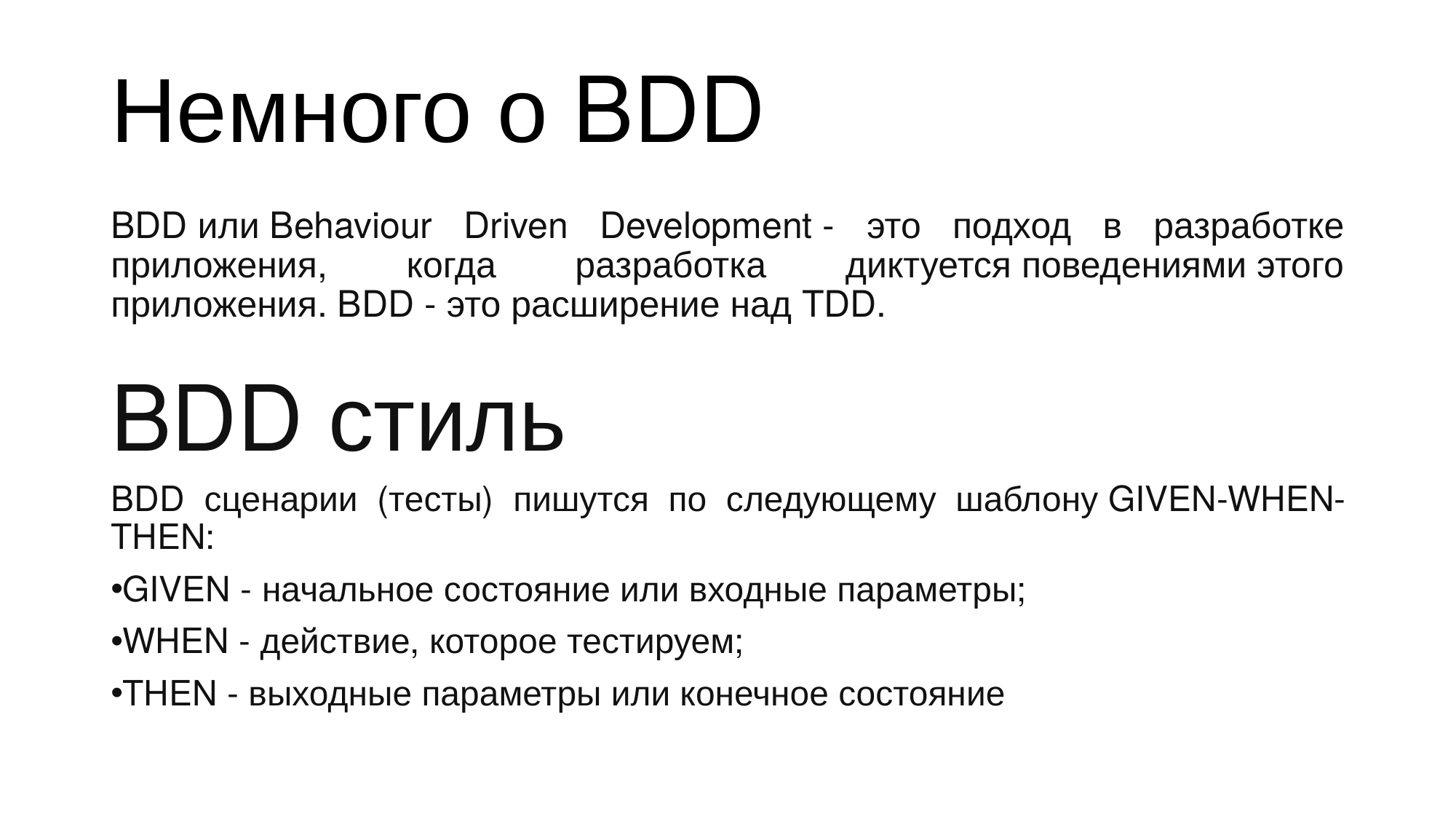

# Немного о BDD
BDD или Behaviour Driven Development - это подход в разработке приложения, когда разработка диктуется поведениями этого приложения. BDD - это расширение над TDD.
BDD стиль
BDD сценарии (тесты) пишутся по следующему шаблону GIVEN-WHEN-THEN:
GIVEN - начальное состояние или входные параметры;
WHEN - действие, которое тестируем;
THEN - выходные параметры или конечное состояние